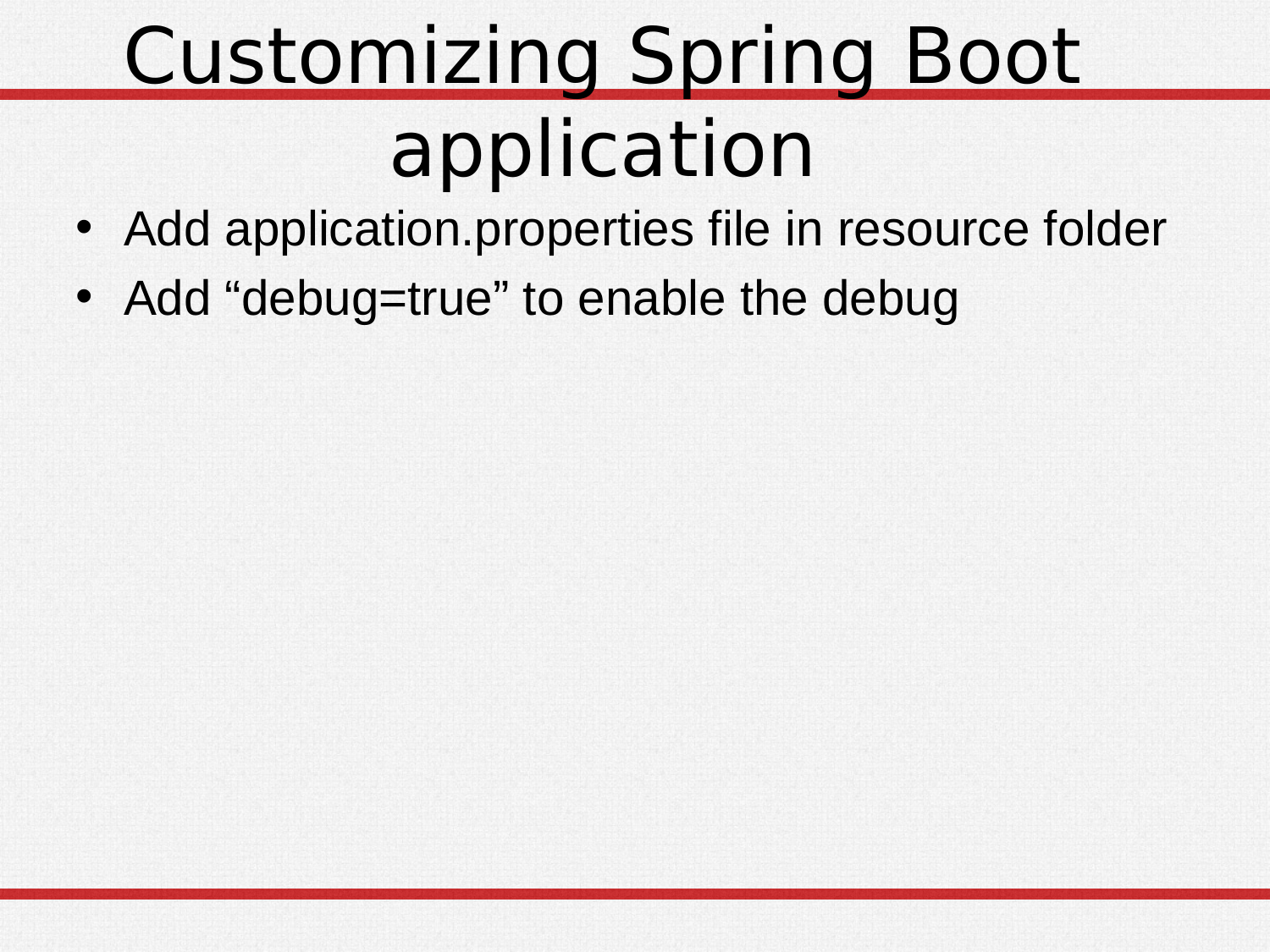

# Customizing Spring Boot application
Add application.properties file in resource folder
Add “debug=true” to enable the debug

67